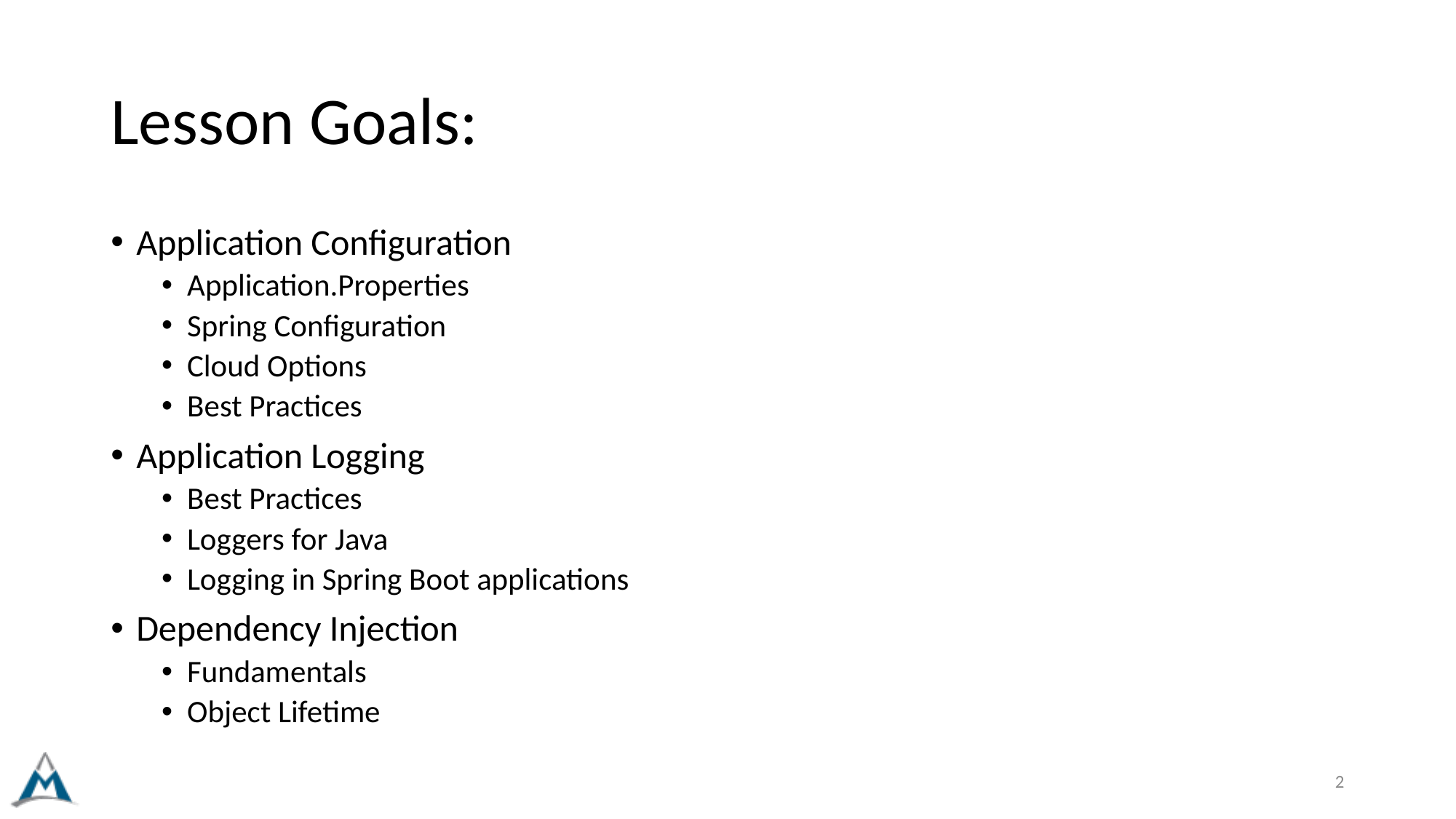

# Lesson Goals:
Application Configuration
Application.Properties
Spring Configuration
Cloud Options
Best Practices
Application Logging
Best Practices
Loggers for Java
Logging in Spring Boot applications
Dependency Injection
Fundamentals
Object Lifetime
2